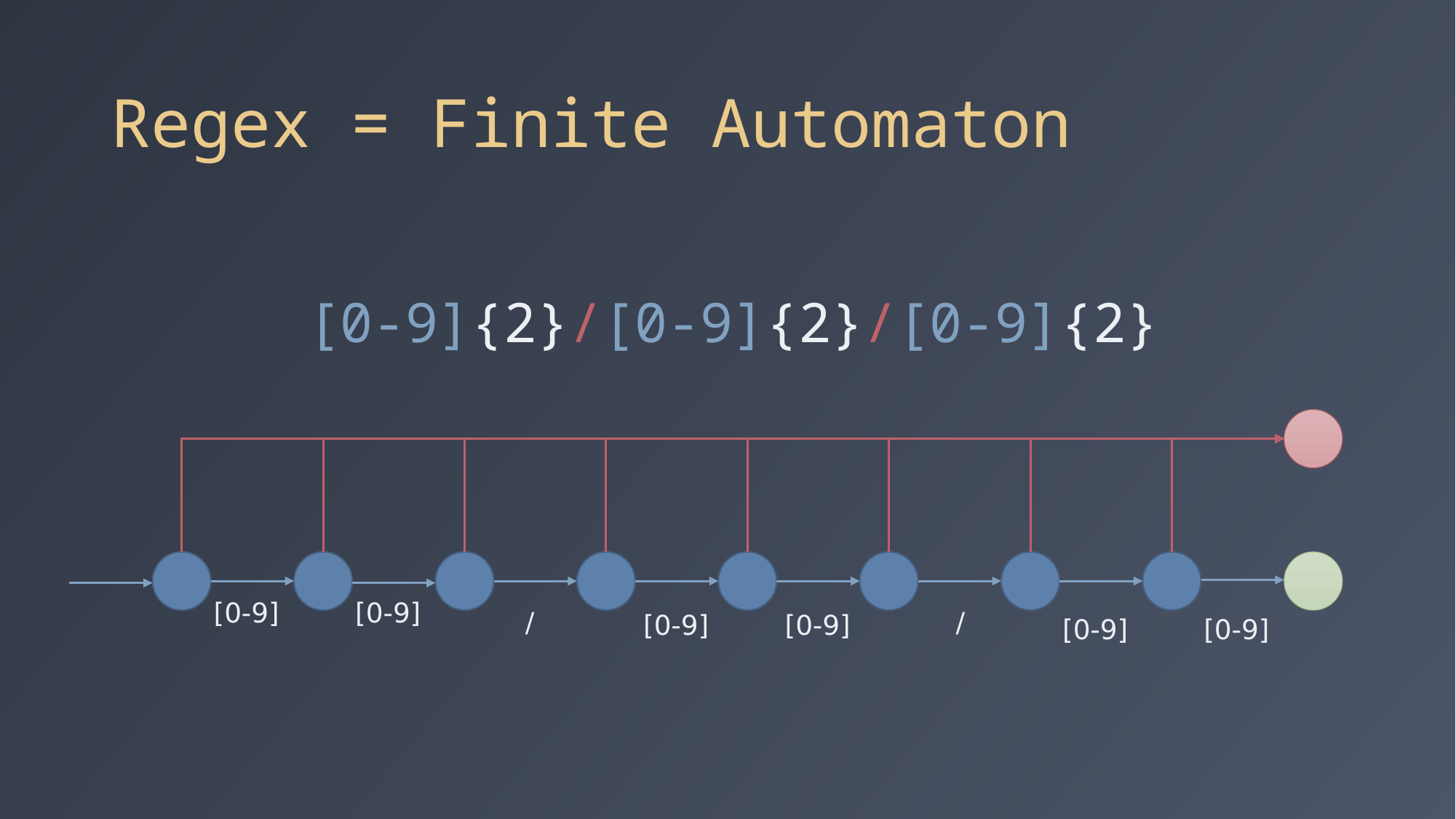

# Regex = Finite Automaton
[0-9]{2}/[0-9]{2}/[0-9]{2}

[0-9]
[0-9]
/
/
[0-9]
[0-9]
[0-9]
[0-9]